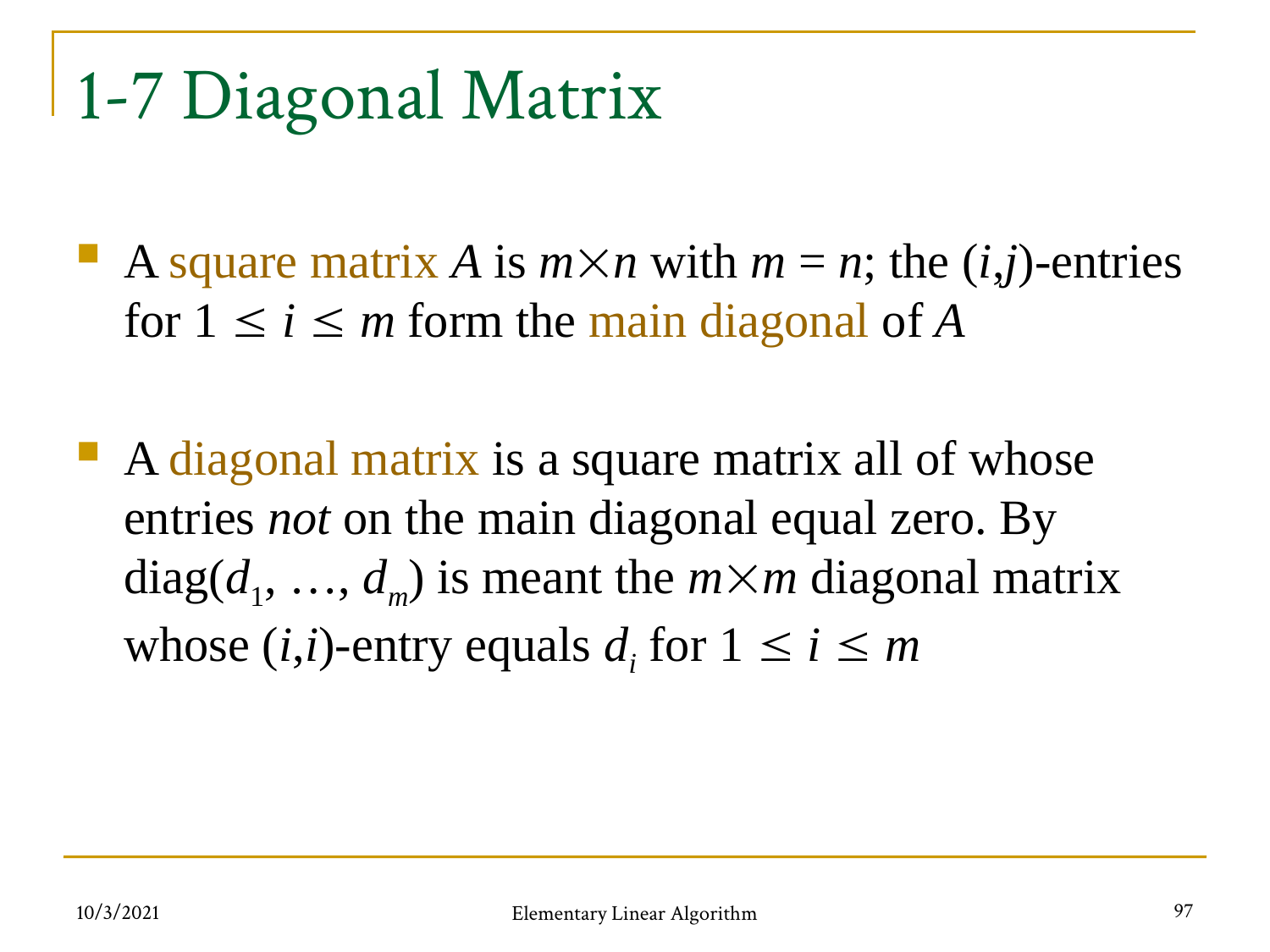

# 1-7 Diagonal Matrix
A square matrix A is m×n with m = n; the (i,j)-entries for 1 ≤ i ≤ m form the main diagonal of A

A diagonal matrix is a square matrix all of whose entries not on the main diagonal equal zero. By diag(d1, …, dm) is meant the m×m diagonal matrix whose (i,i)-entry equals di for 1 ≤ i ≤ m
10/3/2021
97
Elementary Linear Algorithm